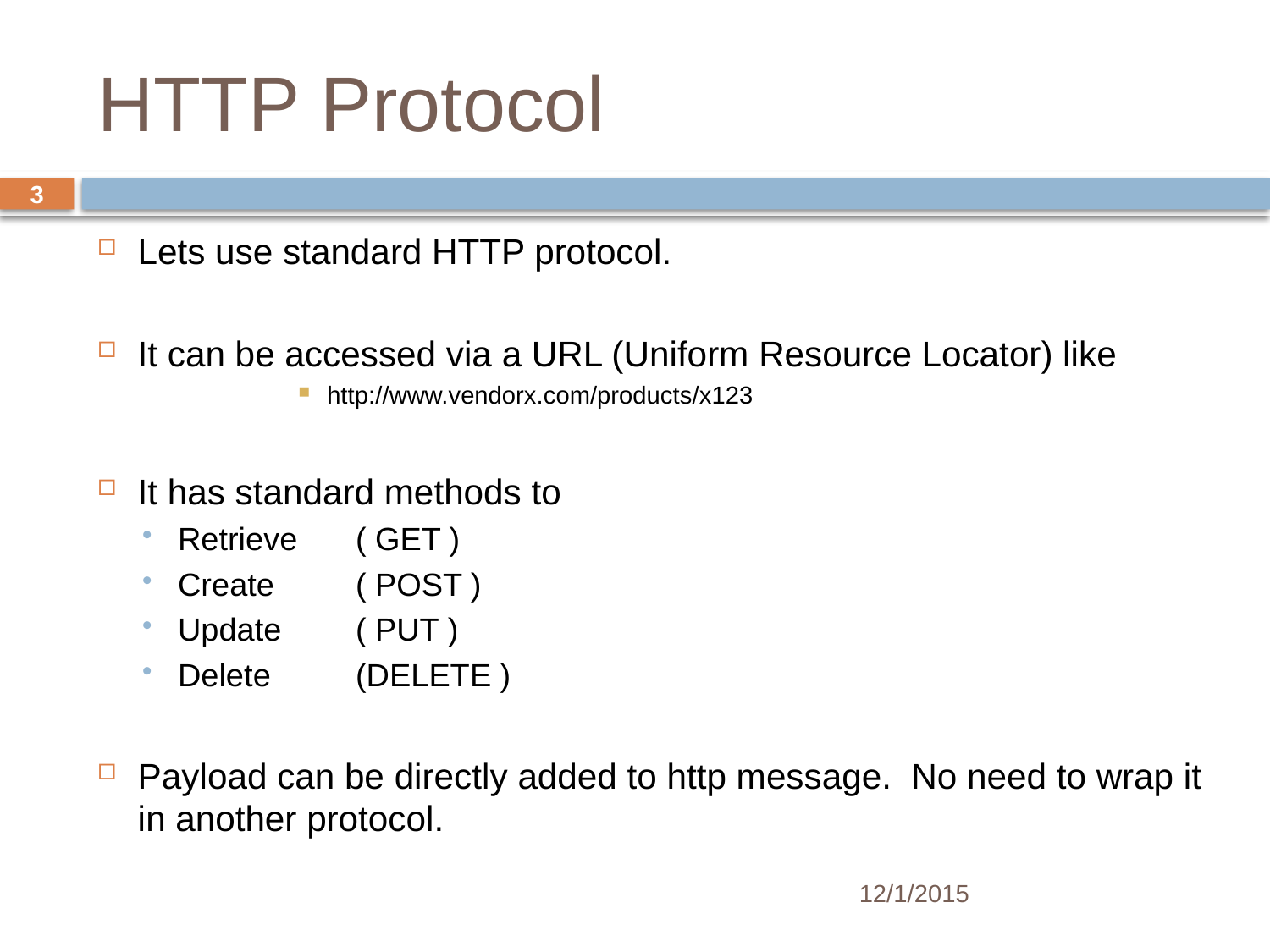

# HTTP Protocol
3
Lets use standard HTTP protocol.

It can be accessed via a URL (Uniform Resource Locator) like
http://www.vendorx.com/products/x123

It has standard methods to
Retrieve 	( GET )
Create 	( POST )
Update 	( PUT )
Delete 	(DELETE )

Payload can be directly added to http message.  No need to wrap it in another protocol.
12/1/2015